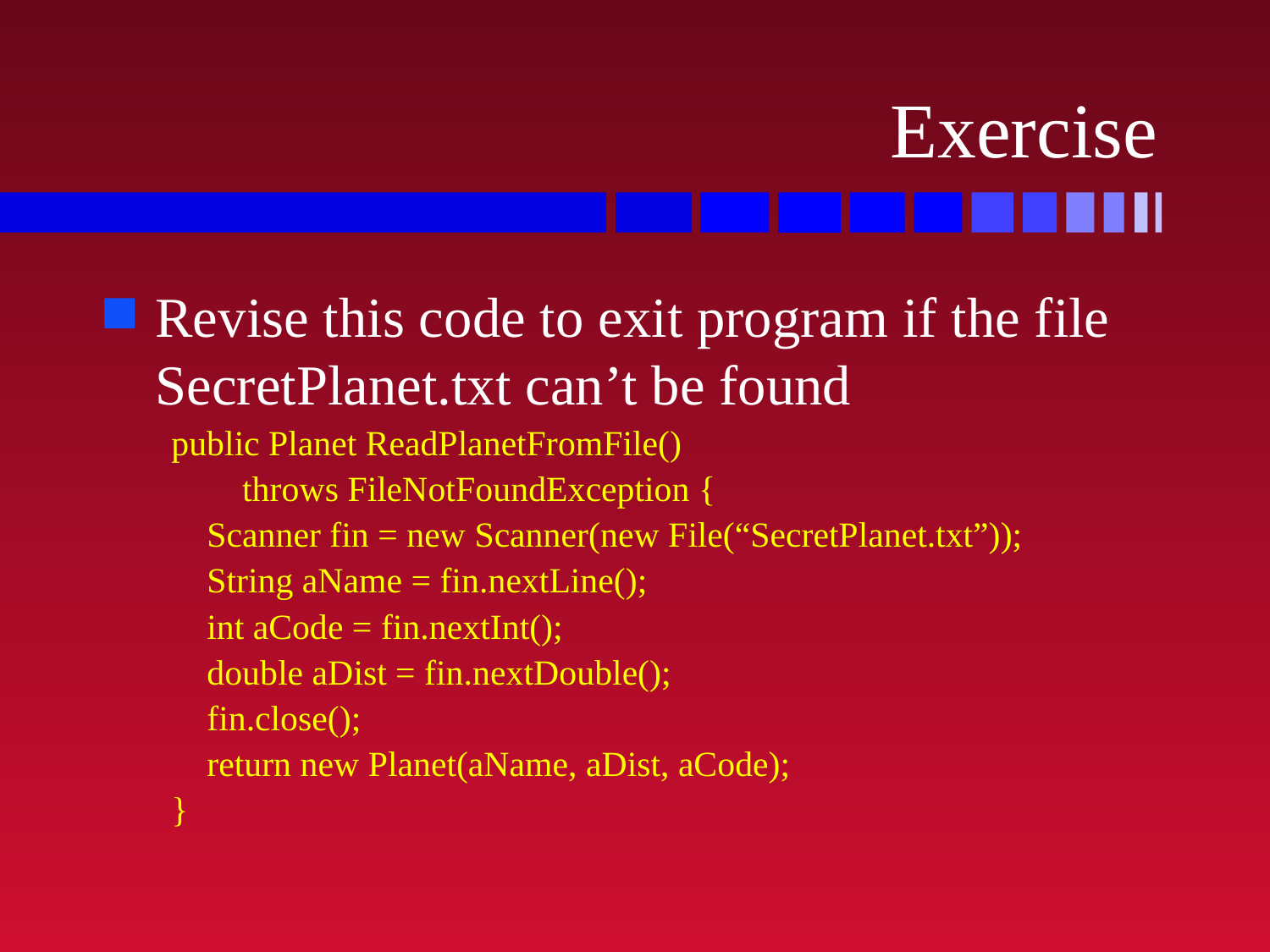

# Exercise
Revise this code to exit program if the file SecretPlanet.txt can’t be found
public Planet ReadPlanetFromFile()
        throws FileNotFoundException {
    Scanner fin = new Scanner(new File(“SecretPlanet.txt”));
    String aName = fin.nextLine();
    int aCode = fin.nextInt();
    double aDist = fin.nextDouble();
    fin.close();
    return new Planet(aName, aDist, aCode);
}